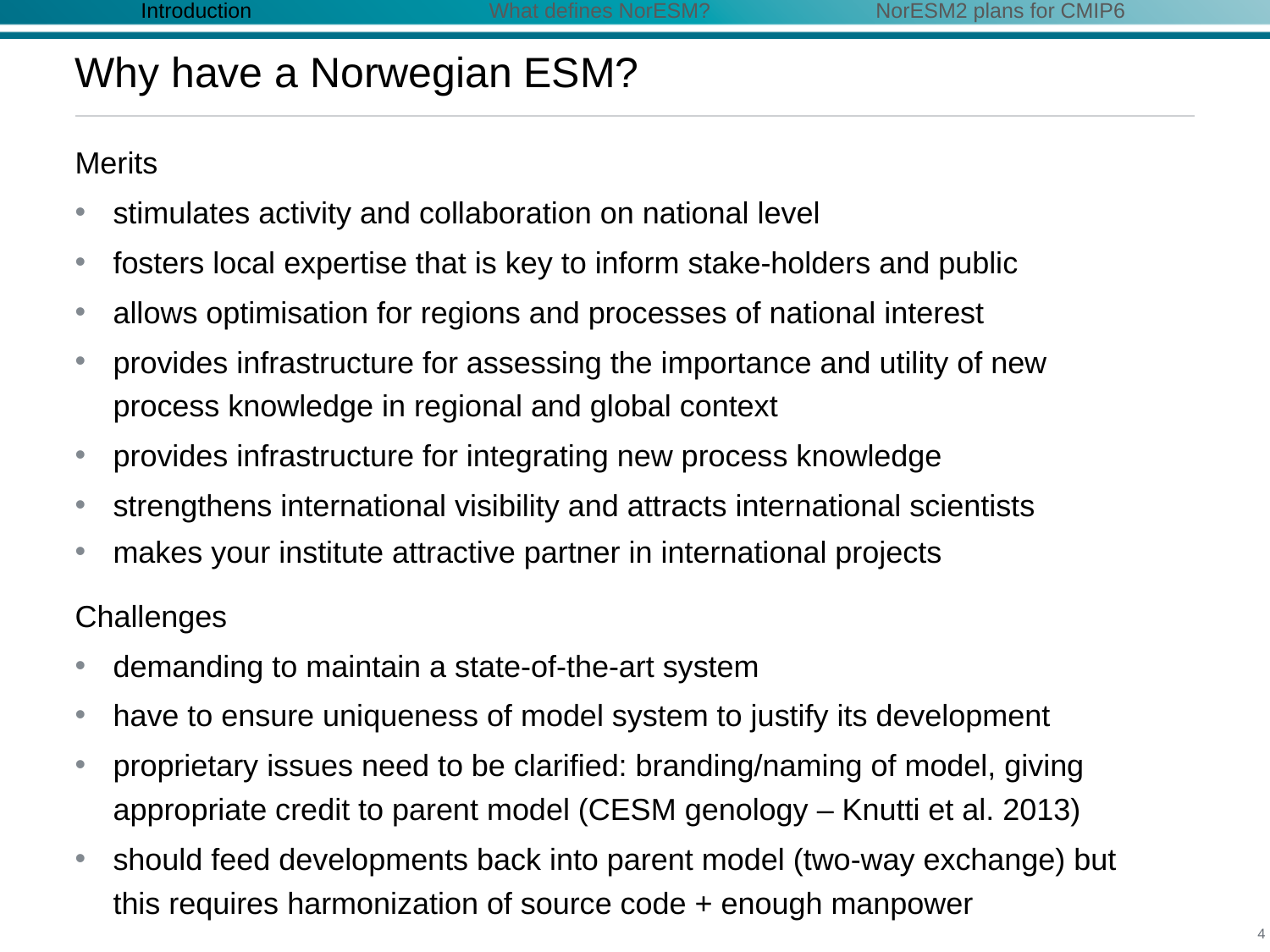

Introduction                                        What defines NorESM?                            NorESM2 plans for CMIP6
# Why have a Norwegian ESM?
Merits
stimulates activity and collaboration on national level
fosters local expertise that is key to inform stake-holders and public
allows optimisation for regions and processes of national interest
provides infrastructure for assessing the importance and utility of new process knowledge in regional and global context
provides infrastructure for integrating new process knowledge
strengthens international visibility and attracts international scientists
makes your institute attractive partner in international projects
Challenges
demanding to maintain a state-of-the-art system
have to ensure uniqueness of model system to justify its development
proprietary issues need to be clarified: branding/naming of model, giving appropriate credit to parent model (CESM genology – Knutti et al. 2013)
should feed developments back into parent model (two-way exchange) but this requires harmonization of source code + enough manpower
4